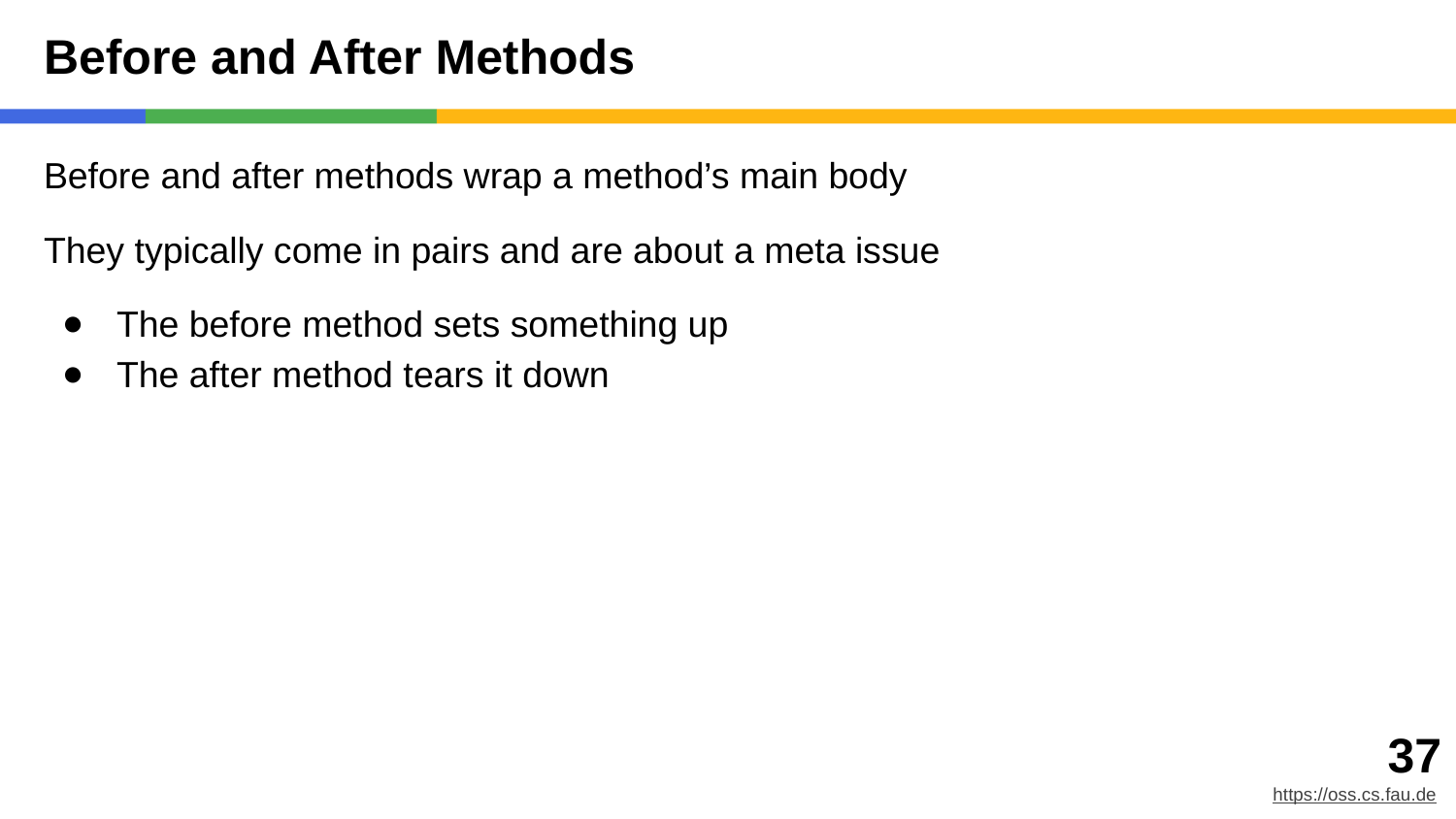

# Before and After Methods
Before and after methods wrap a method’s main body
They typically come in pairs and are about a meta issue
The before method sets something up
The after method tears it down
37
https://oss.cs.fau.de